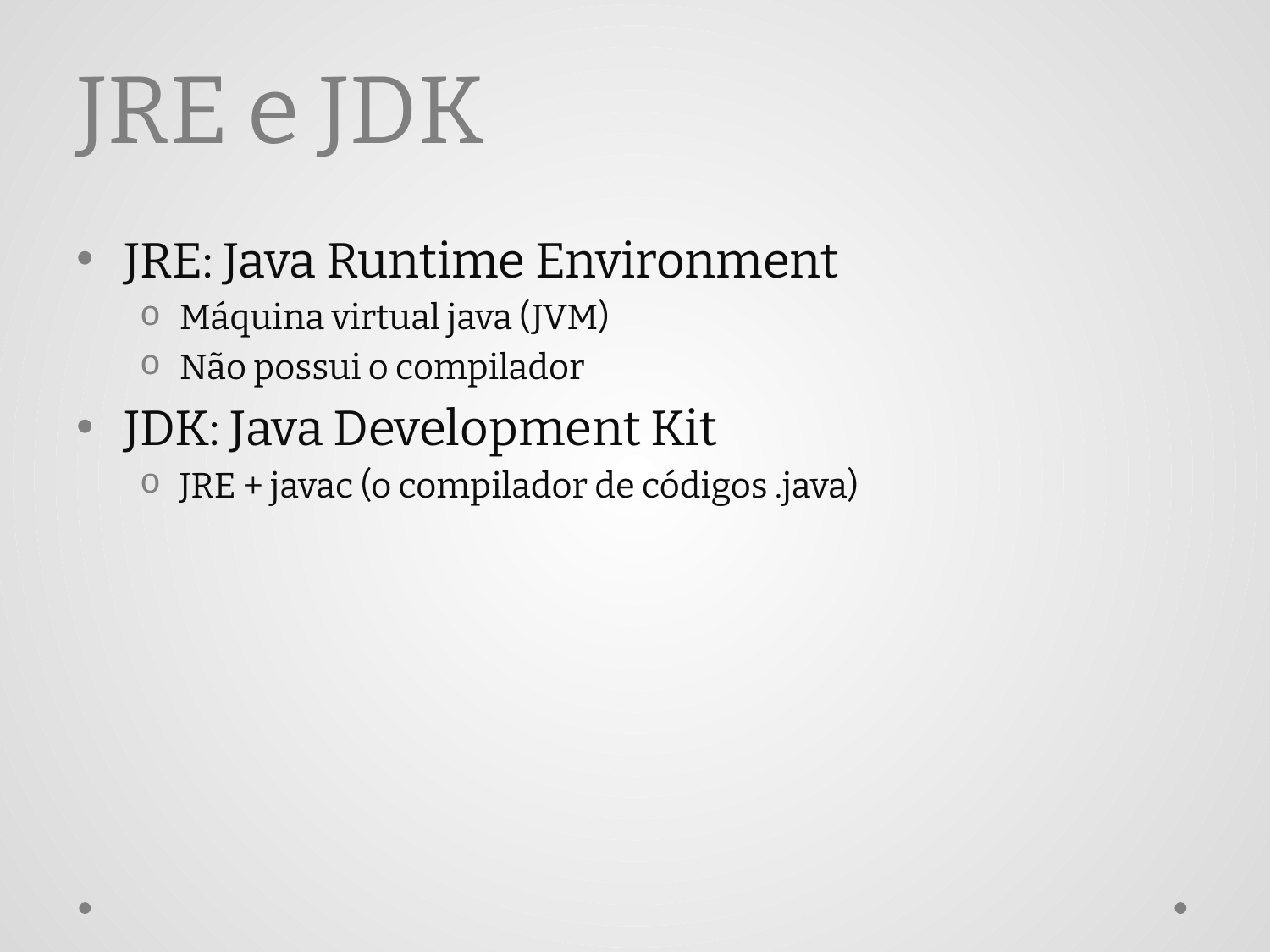

# JRE e JDK
JRE: Java Runtime Environment
Máquina virtual java (JVM)
Não possui o compilador
JDK: Java Development Kit
JRE + javac (o compilador de códigos .java)